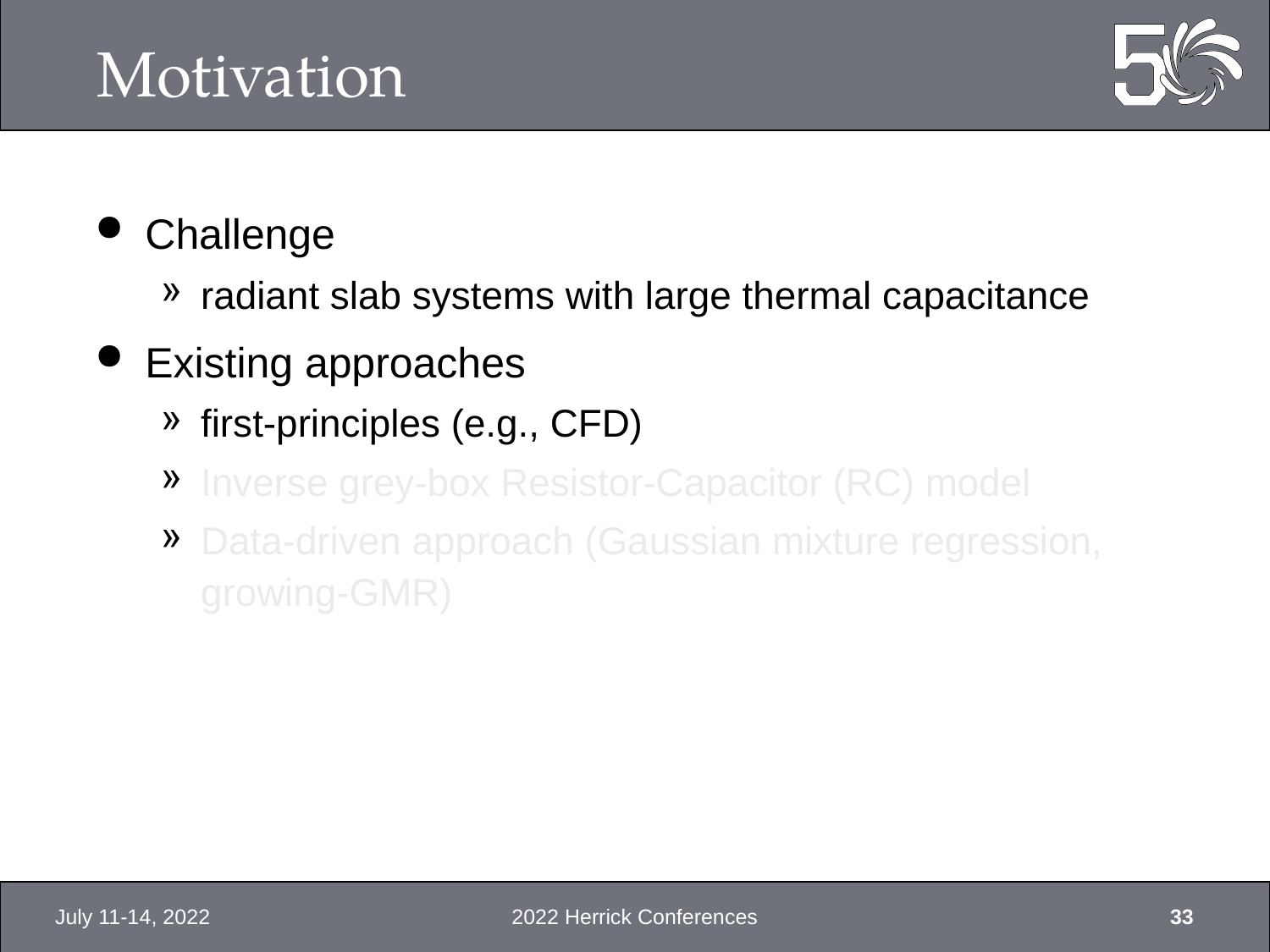

# Motivation
Challenge
radiant slab systems with large thermal capacitance
Existing approaches
first-principles (e.g., CFD)
Inverse grey-box Resistor-Capacitor (RC) model
Data-driven approach (Gaussian mixture regression, growing-GMR)
July 11-14, 2022
2022 Herrick Conferences
33